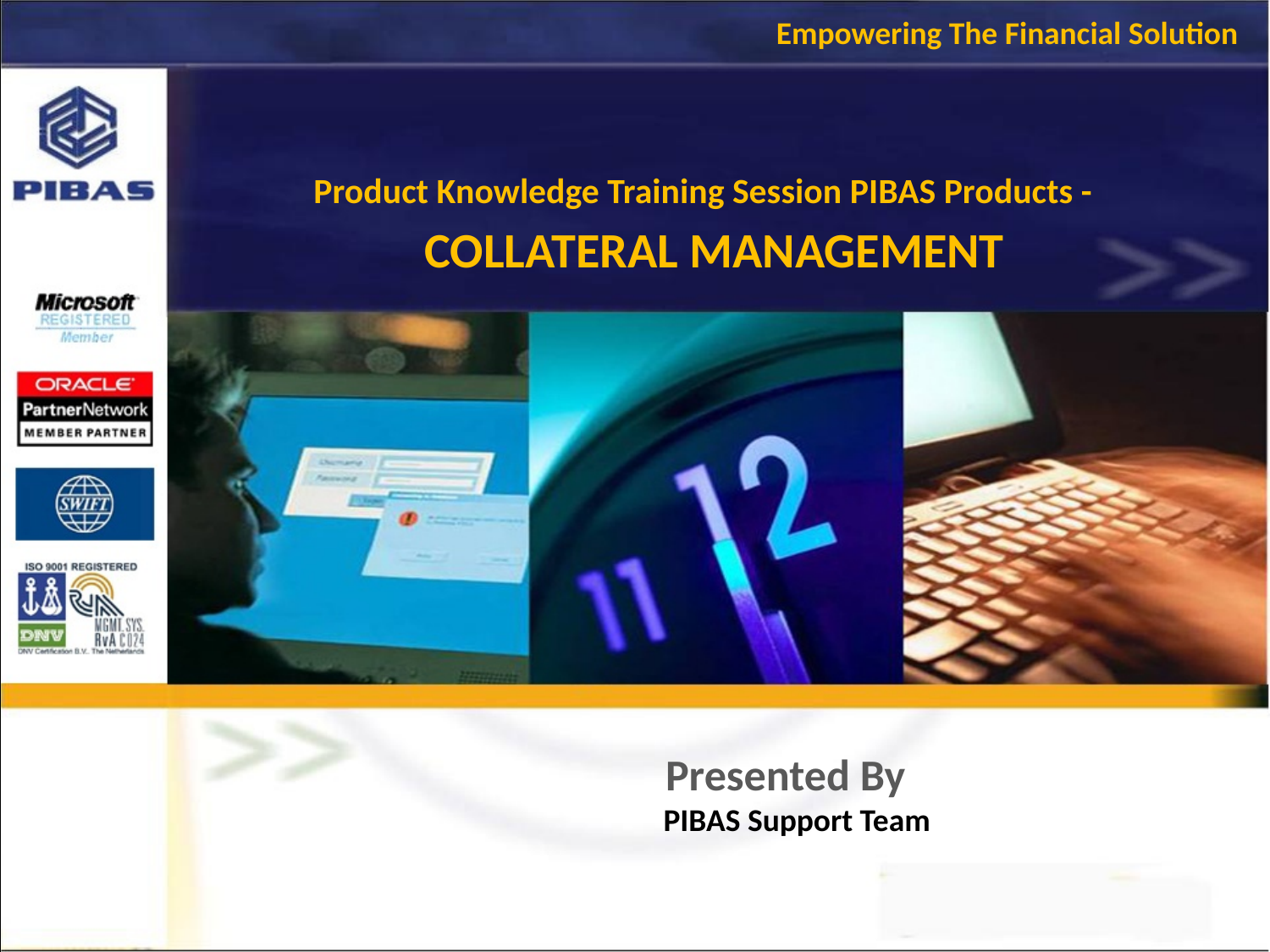

Product Knowledge Training Session PIBAS Products -
COLLATERAL MANAGEMENT
     Presented By
PIBAS Support Team